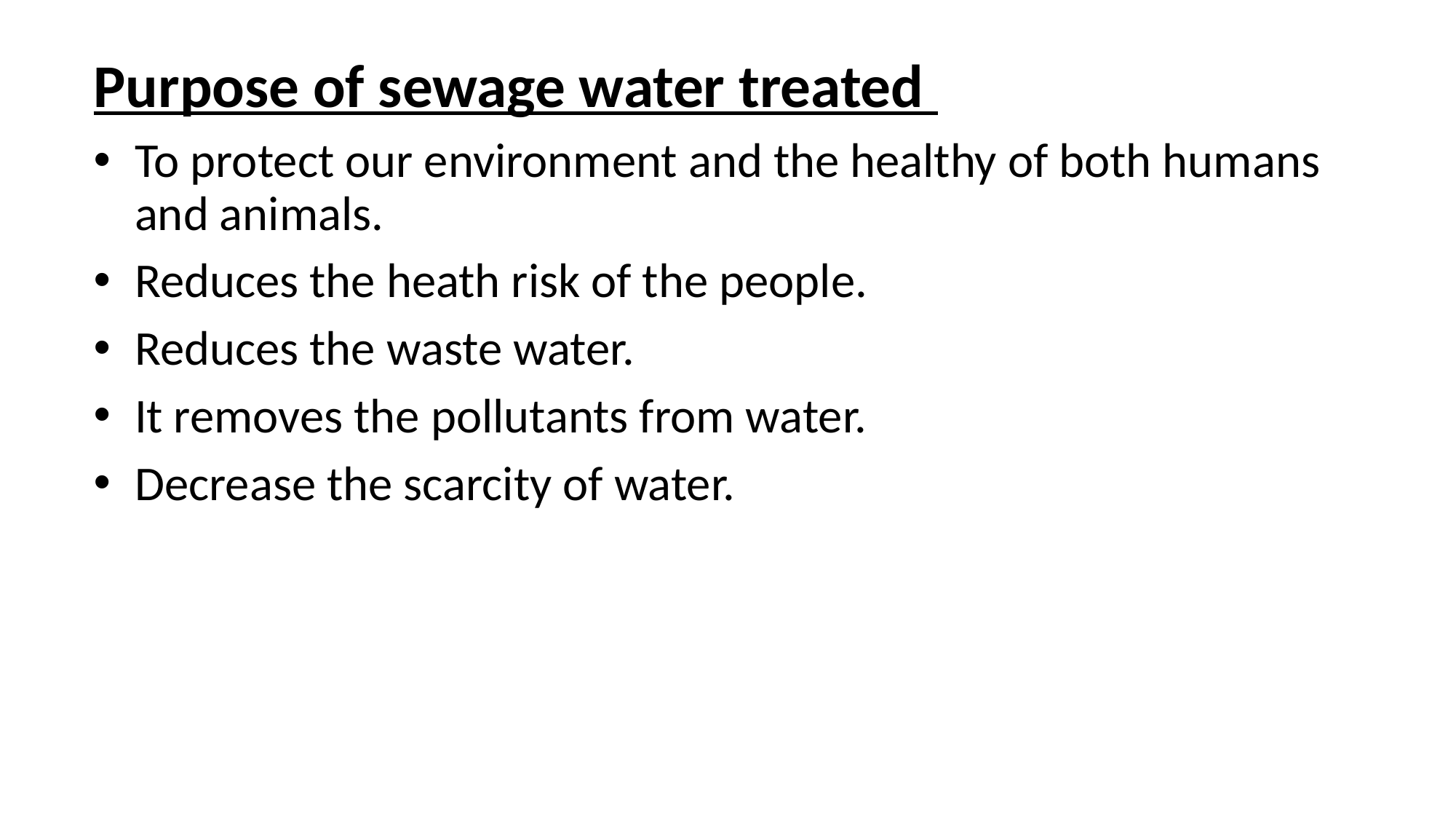

Purpose of sewage water treated
To protect our environment and the healthy of both humans and animals.
Reduces the heath risk of the people.
Reduces the waste water.
It removes the pollutants from water.
Decrease the scarcity of water.